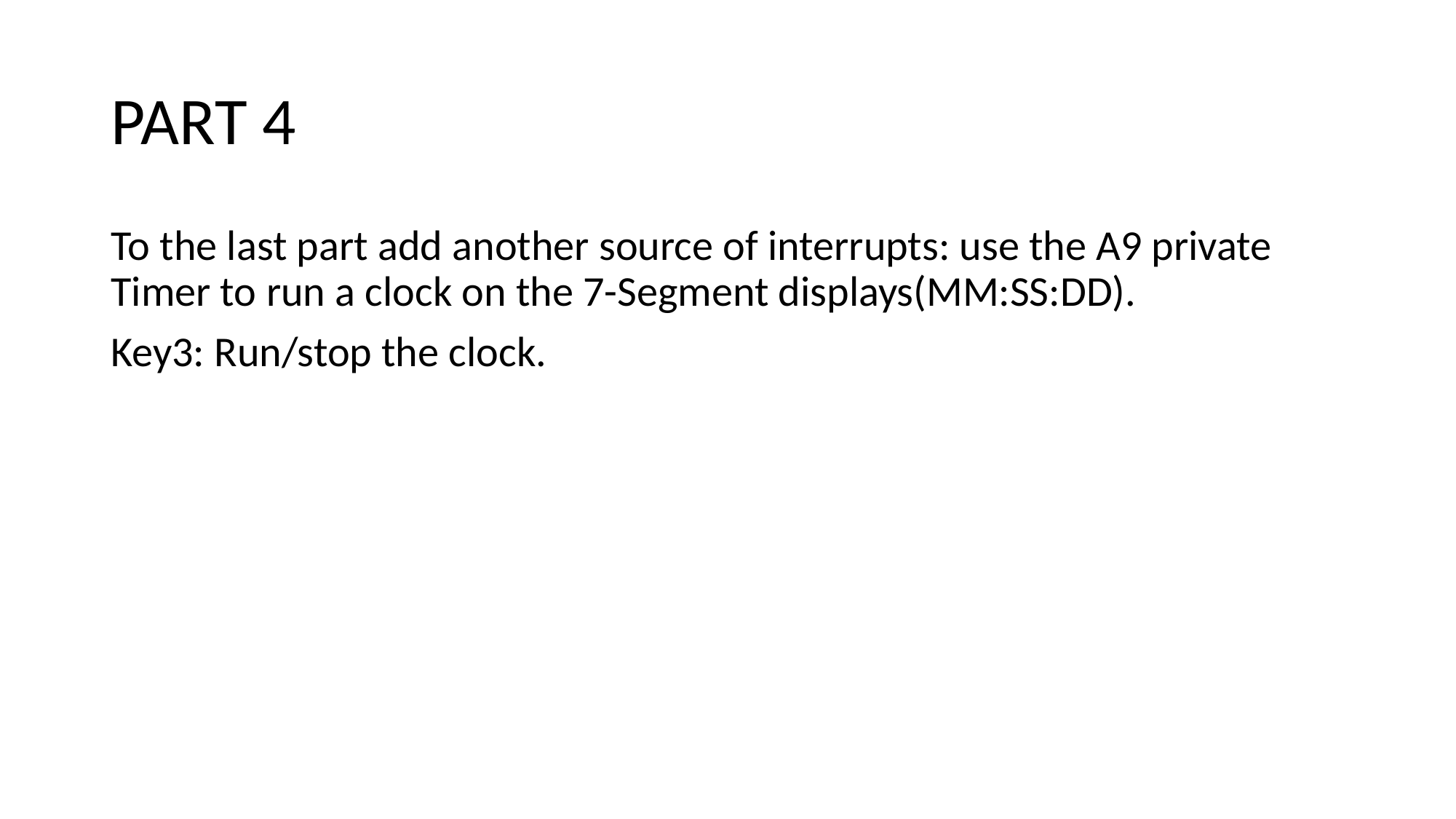

# PART 4
To the last part add another source of interrupts: use the A9 private Timer to run a clock on the 7-Segment displays(MM:SS:DD).
Key3: Run/stop the clock.